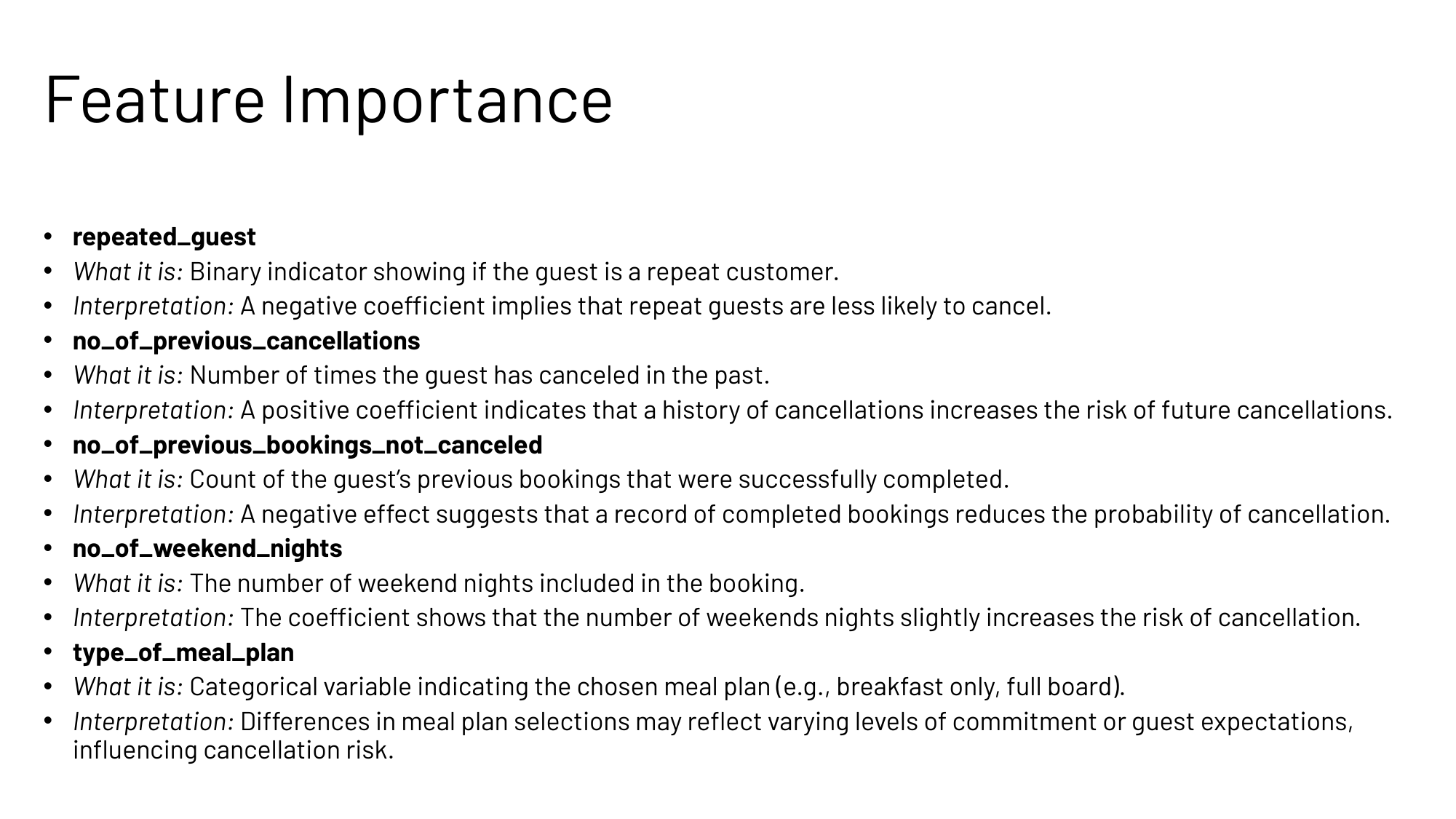

# Feature Importance
repeated_guest
What it is: Binary indicator showing if the guest is a repeat customer.
Interpretation: A negative coefficient implies that repeat guests are less likely to cancel.
no_of_previous_cancellations
What it is: Number of times the guest has canceled in the past.
Interpretation: A positive coefficient indicates that a history of cancellations increases the risk of future cancellations.
no_of_previous_bookings_not_canceled
What it is: Count of the guest’s previous bookings that were successfully completed.
Interpretation: A negative effect suggests that a record of completed bookings reduces the probability of cancellation.
no_of_weekend_nights
What it is: The number of weekend nights included in the booking.
Interpretation: The coefficient shows that the number of weekends nights slightly increases the risk of cancellation.
type_of_meal_plan
What it is: Categorical variable indicating the chosen meal plan (e.g., breakfast only, full board).
Interpretation: Differences in meal plan selections may reflect varying levels of commitment or guest expectations, influencing cancellation risk.